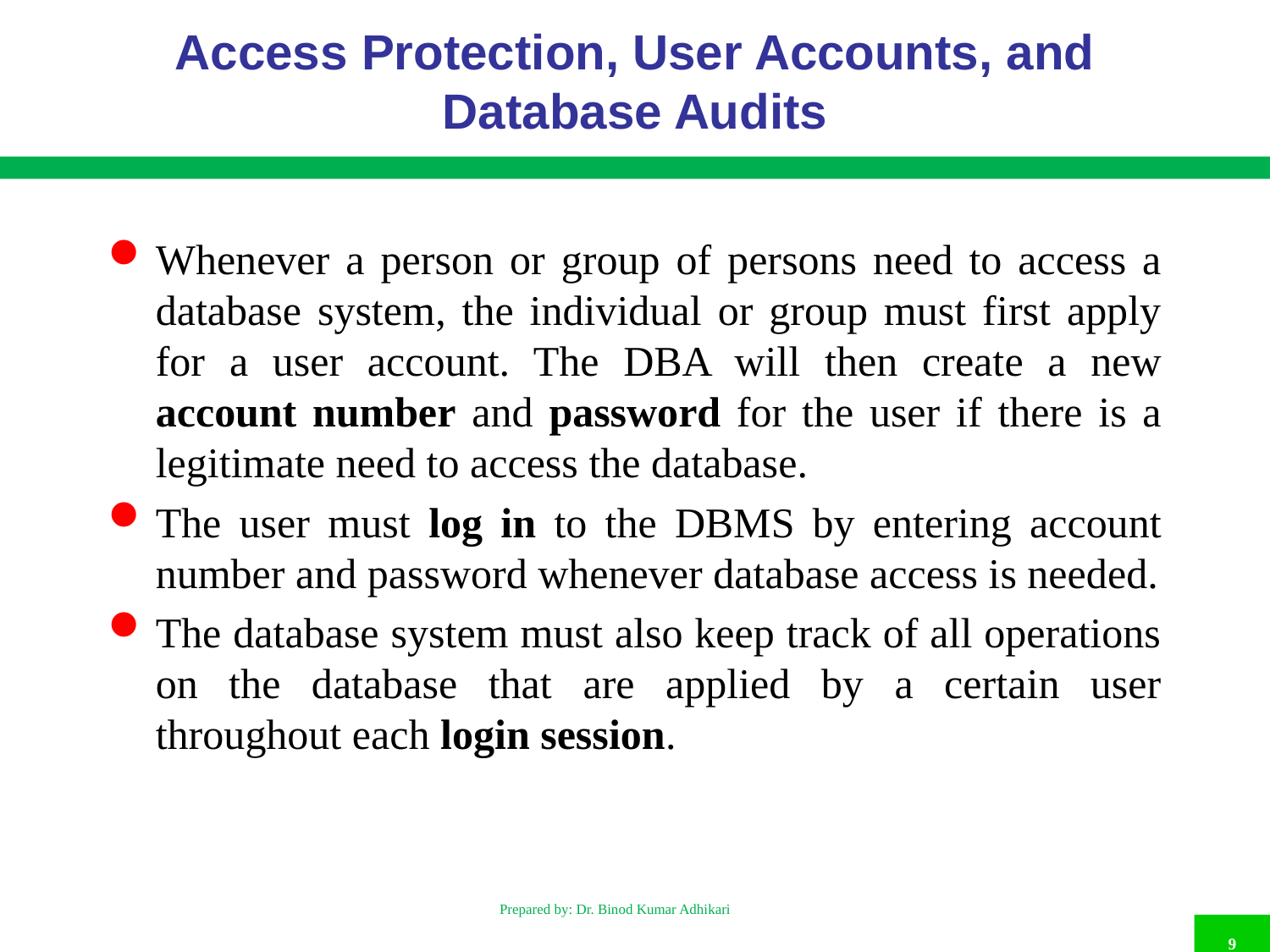

# Access Protection, User Accounts, and Database Audits
Whenever a person or group of persons need to access a database system, the individual or group must first apply for a user account. The DBA will then create a new account number and password for the user if there is a legitimate need to access the database.
The user must log in to the DBMS by entering account number and password whenever database access is needed.
The database system must also keep track of all operations on the database that are applied by a certain user throughout each login session.

Prepared by: Dr. Binod Kumar Adhikari
9